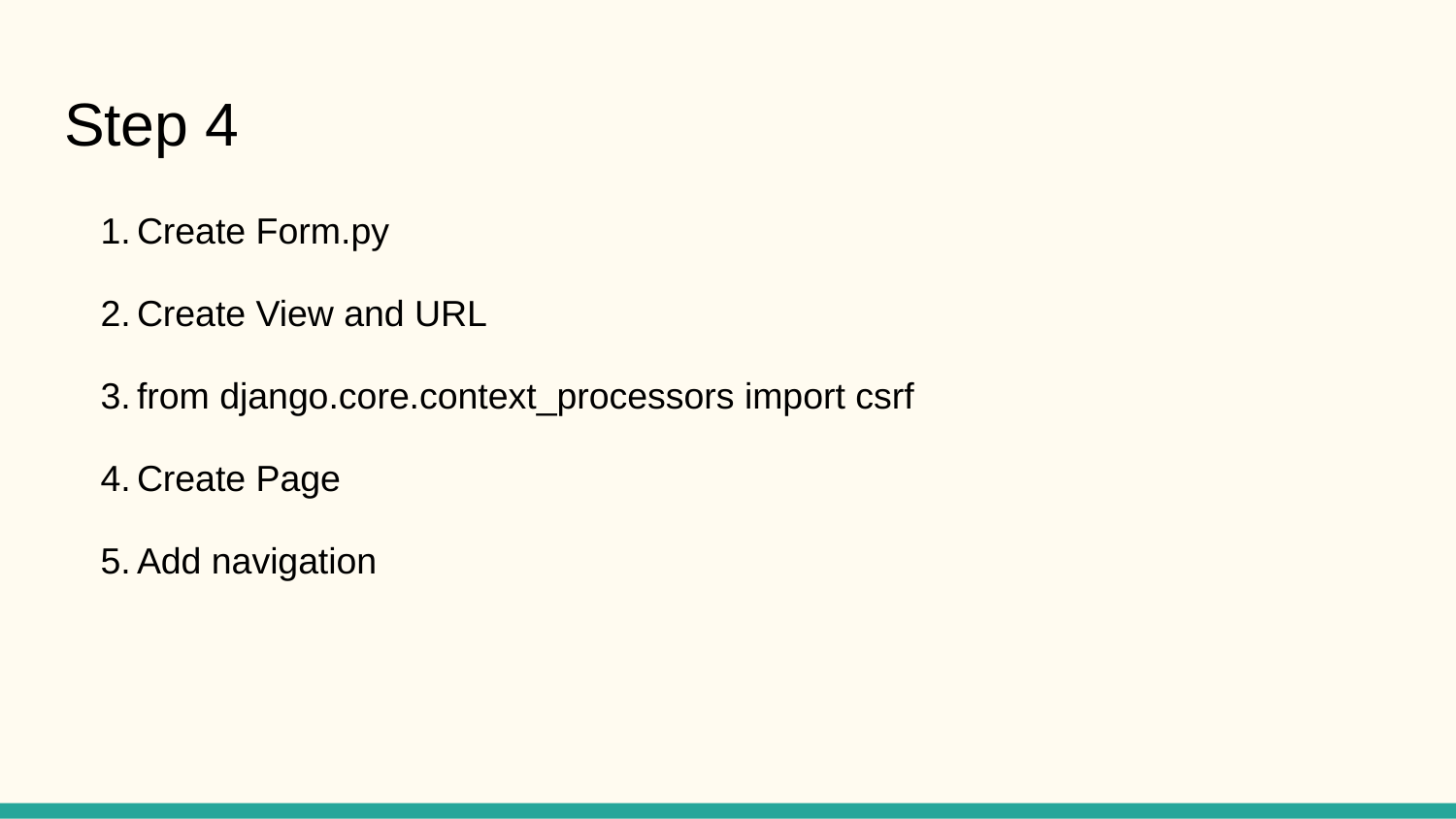

# Step 4
Create Form.py
Create View and URL
from django.core.context_processors import csrf
Create Page
Add navigation